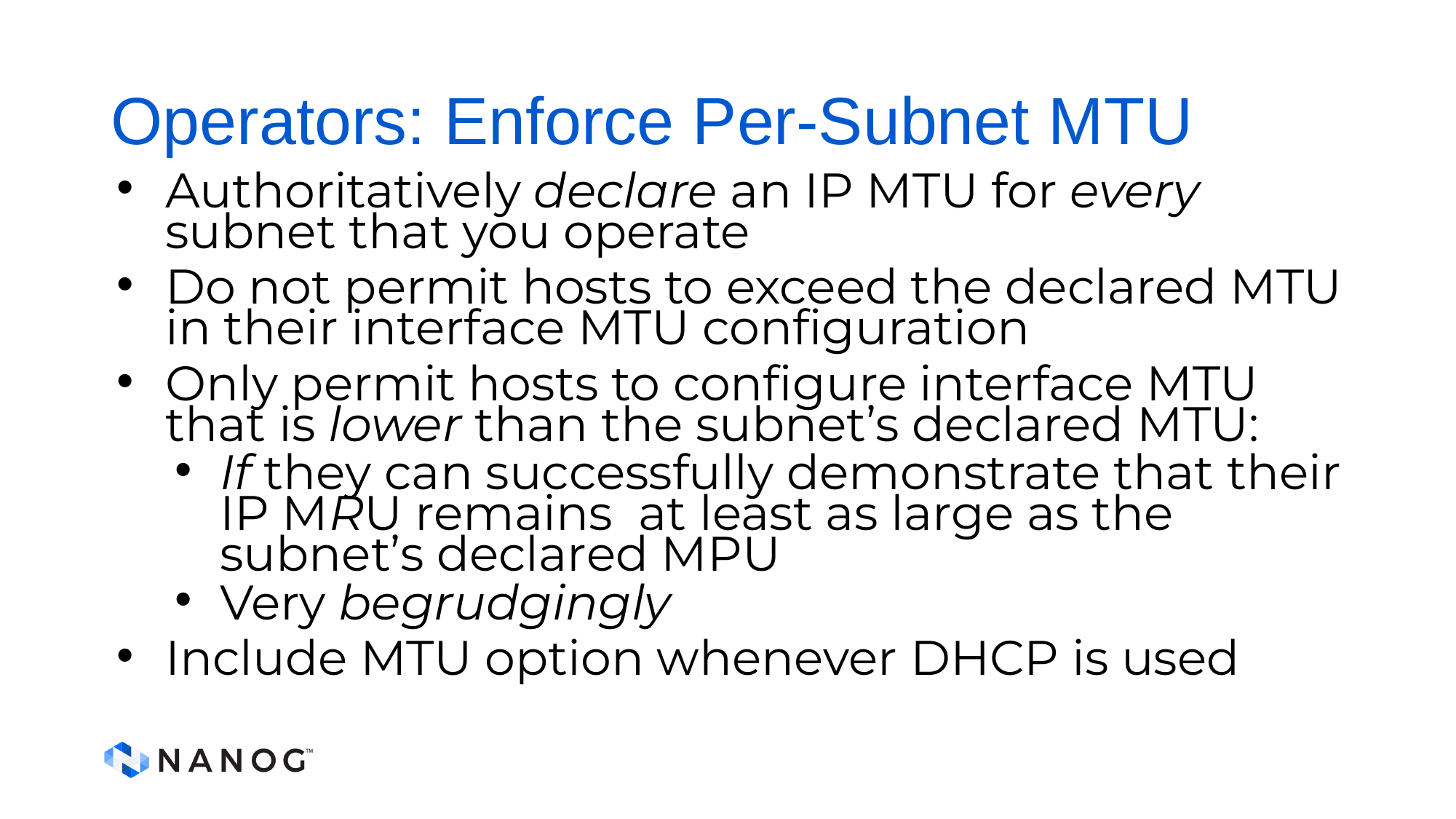

# Operators: Enforce Per-Subnet MTU
Authoritatively declare an IP MTU for every subnet that you operate
Do not permit hosts to exceed the declared MTU in their interface MTU configuration
Only permit hosts to configure interface MTU that is lower than the subnet’s declared MTU:
If they can successfully demonstrate that their IP MRU remains  at least as large as the subnet’s declared MPU
Very begrudgingly
Include MTU option whenever DHCP is used